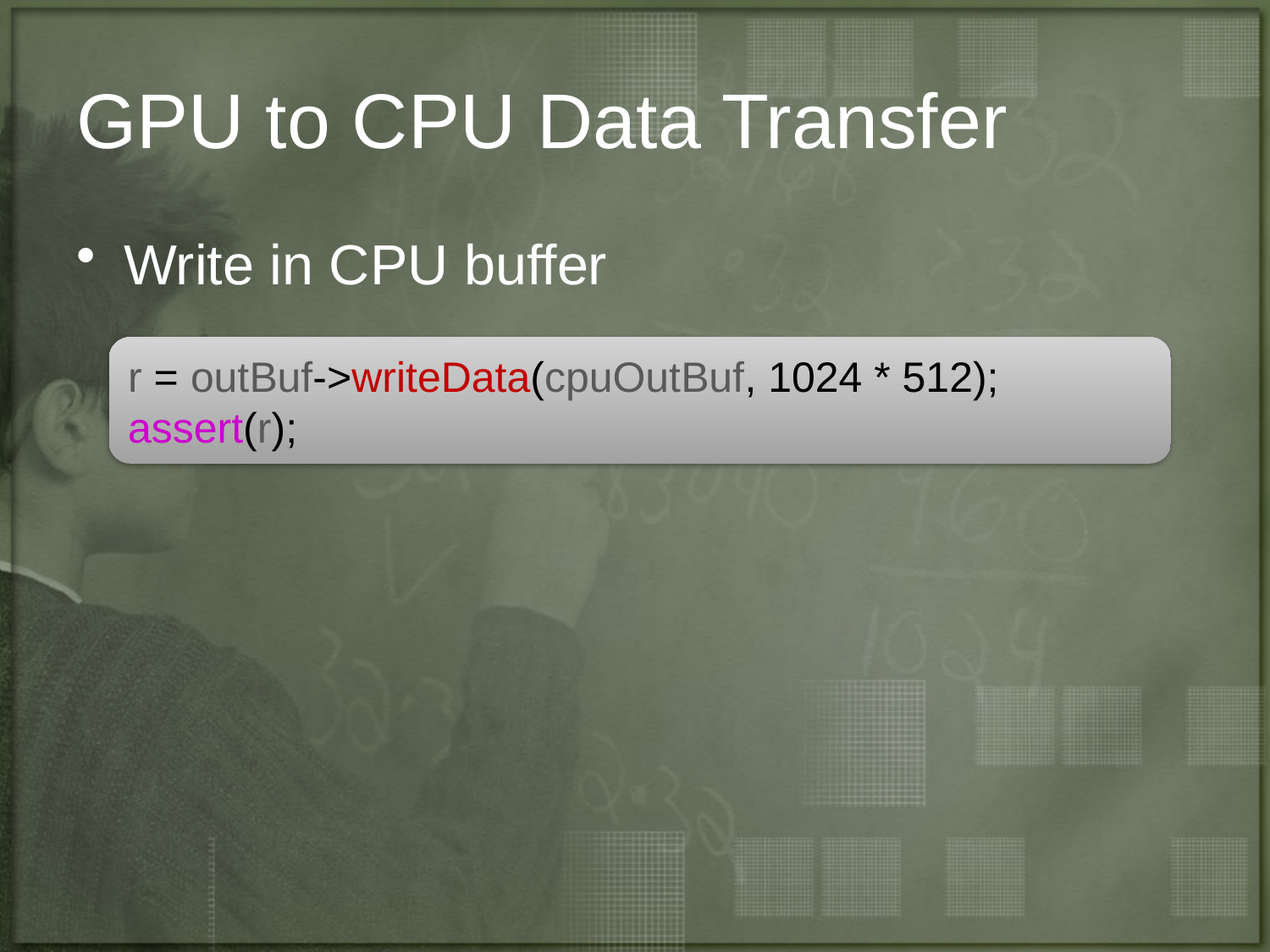

# GPU to CPU Data Transfer
Write in CPU buffer

r = outBuf->writeData(cpuOutBuf, 1024 * 512);
assert(r);